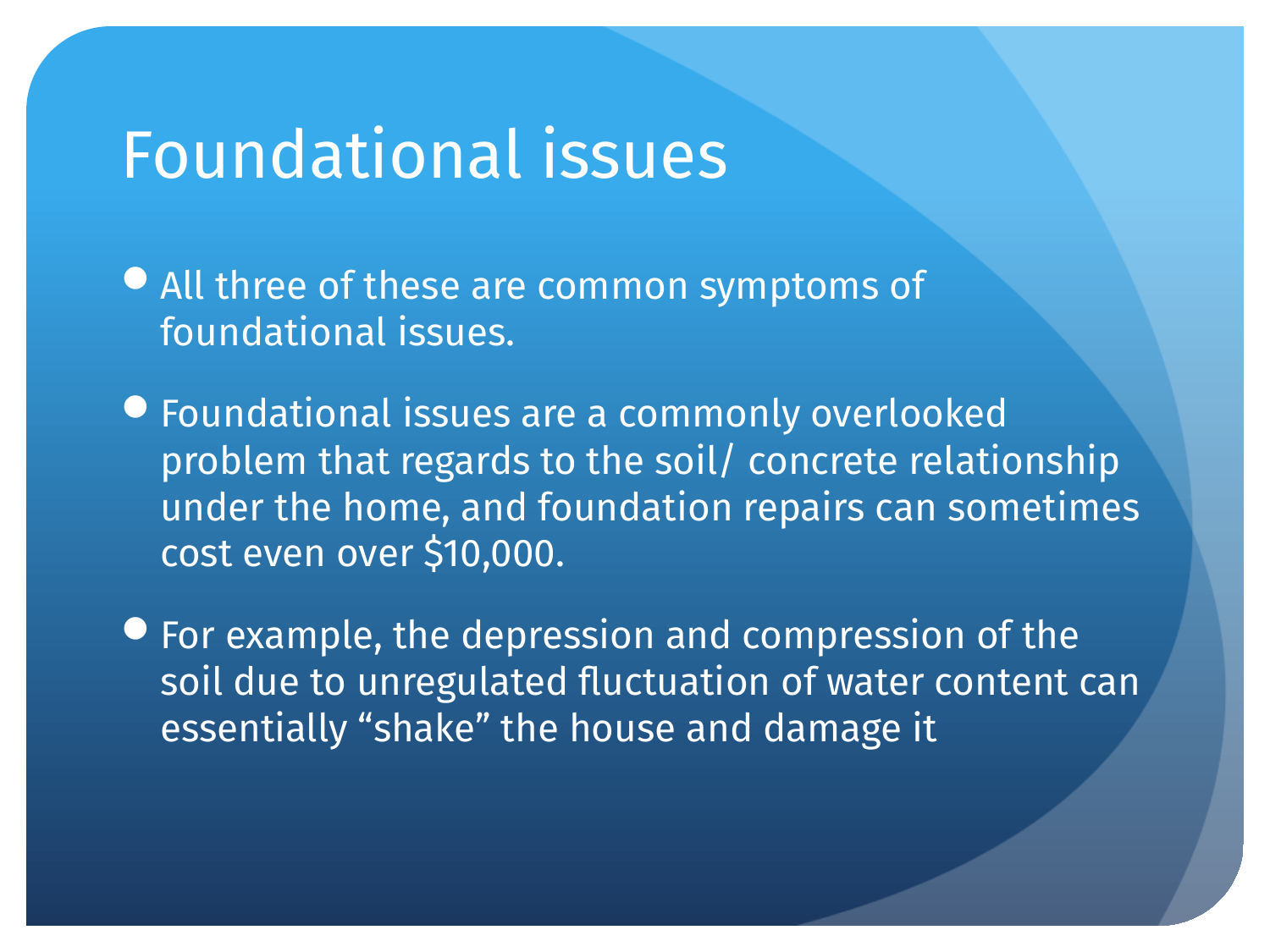

# Foundational issues
All three of these are common symptoms of foundational issues.
Foundational issues are a commonly overlooked problem that regards to the soil/ concrete relationship under the home, and foundation repairs can sometimes cost even over $10,000.
For example, the depression and compression of the soil due to unregulated fluctuation of water content can essentially “shake” the house and damage it